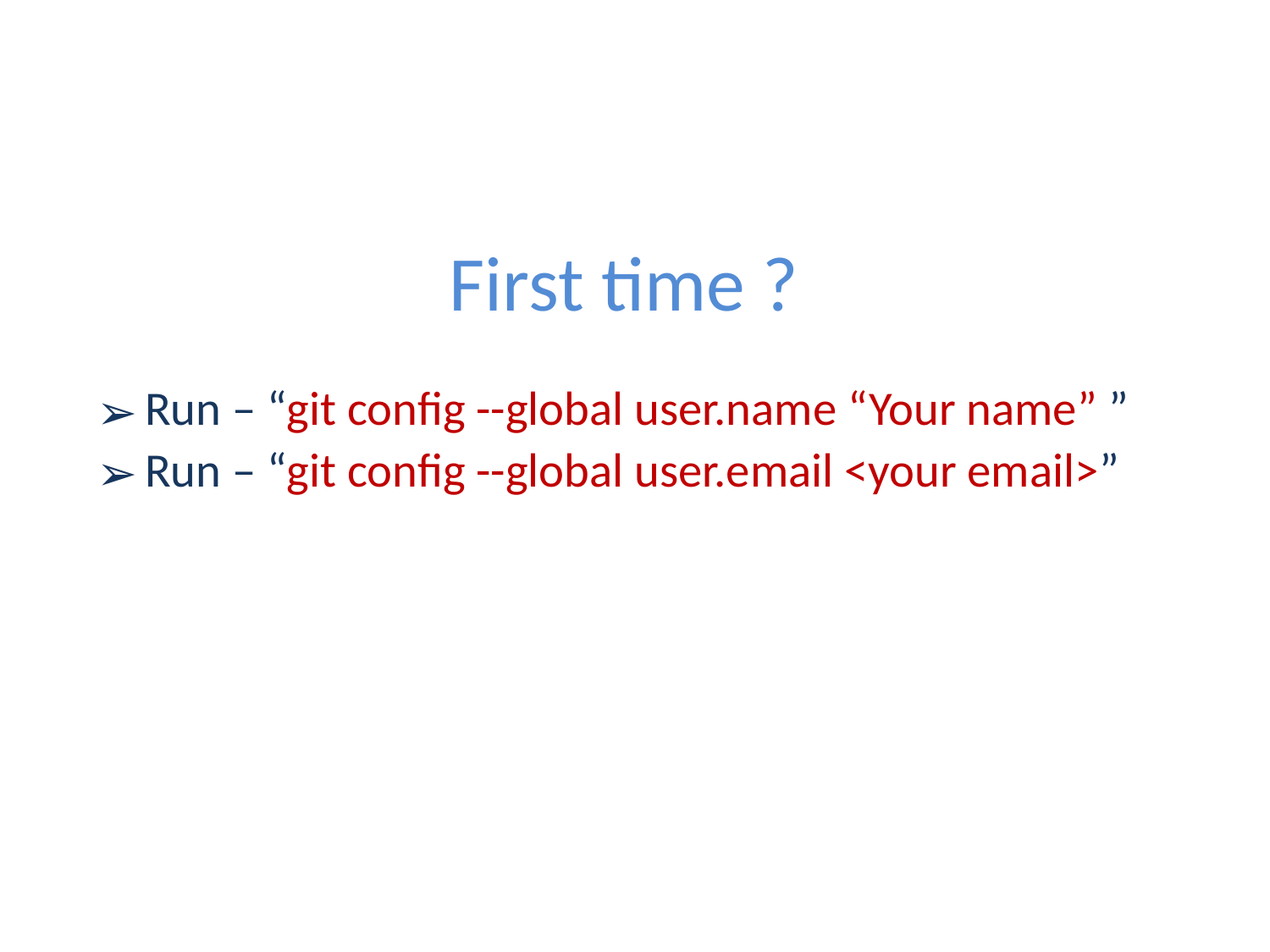

First time ?

Run – “git config --global user.name “Your name” ”
Run – “git config --global user.email <your email>”